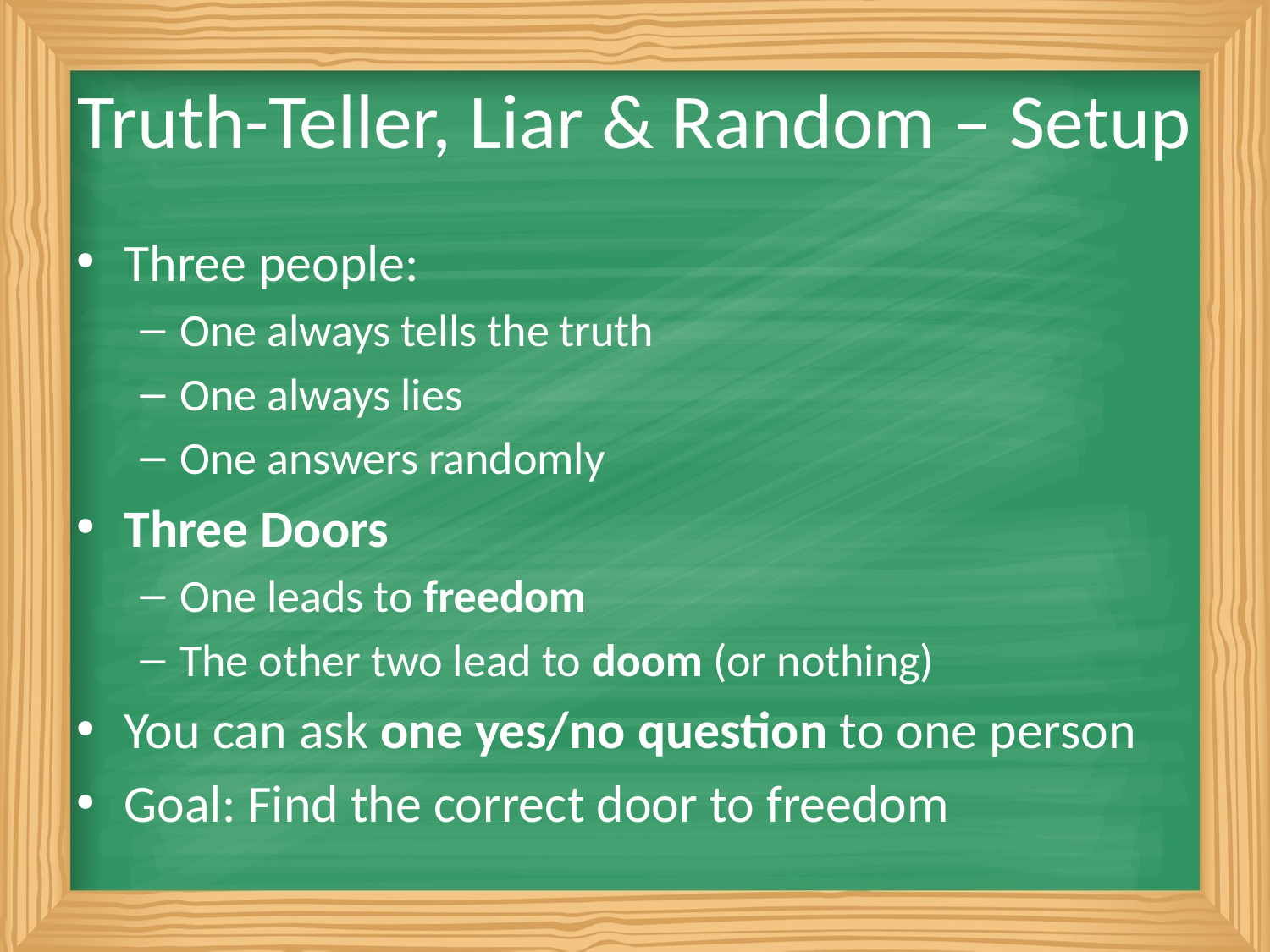

# Truth-Teller, Liar & Random – Setup
Three people:
One always tells the truth
One always lies
One answers randomly
Three Doors
One leads to freedom
The other two lead to doom (or nothing)
You can ask one yes/no question to one person
Goal: Find the correct door to freedom